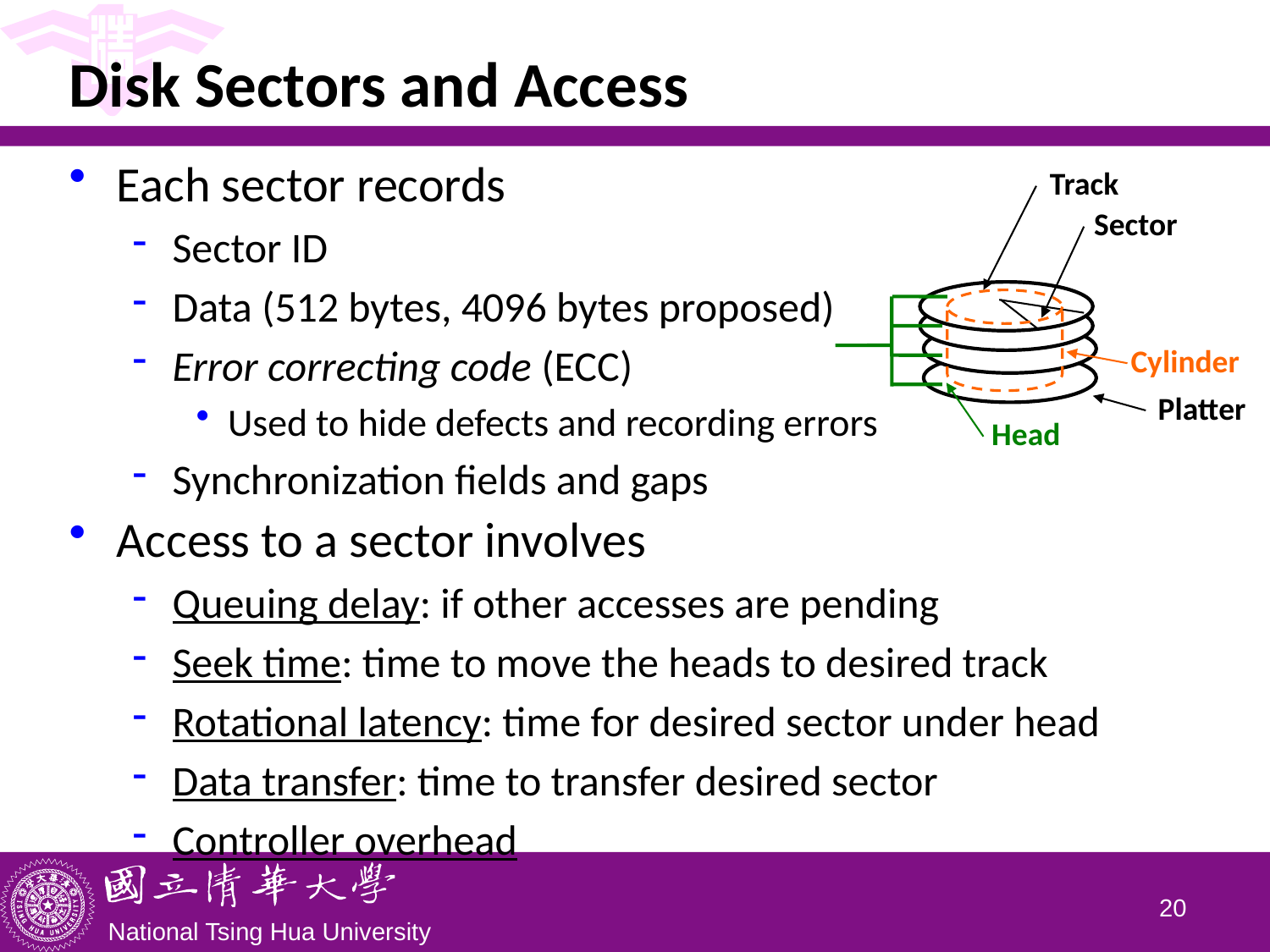

# Disk Sectors and Access
Each sector records
Sector ID
Data (512 bytes, 4096 bytes proposed)
Error correcting code (ECC)
Used to hide defects and recording errors
Synchronization fields and gaps
Access to a sector involves
Queuing delay: if other accesses are pending
Seek time: time to move the heads to desired track
Rotational latency: time for desired sector under head
Data transfer: time to transfer desired sector
Controller overhead
Track

Sector

Cylinder

Platter

Head
20